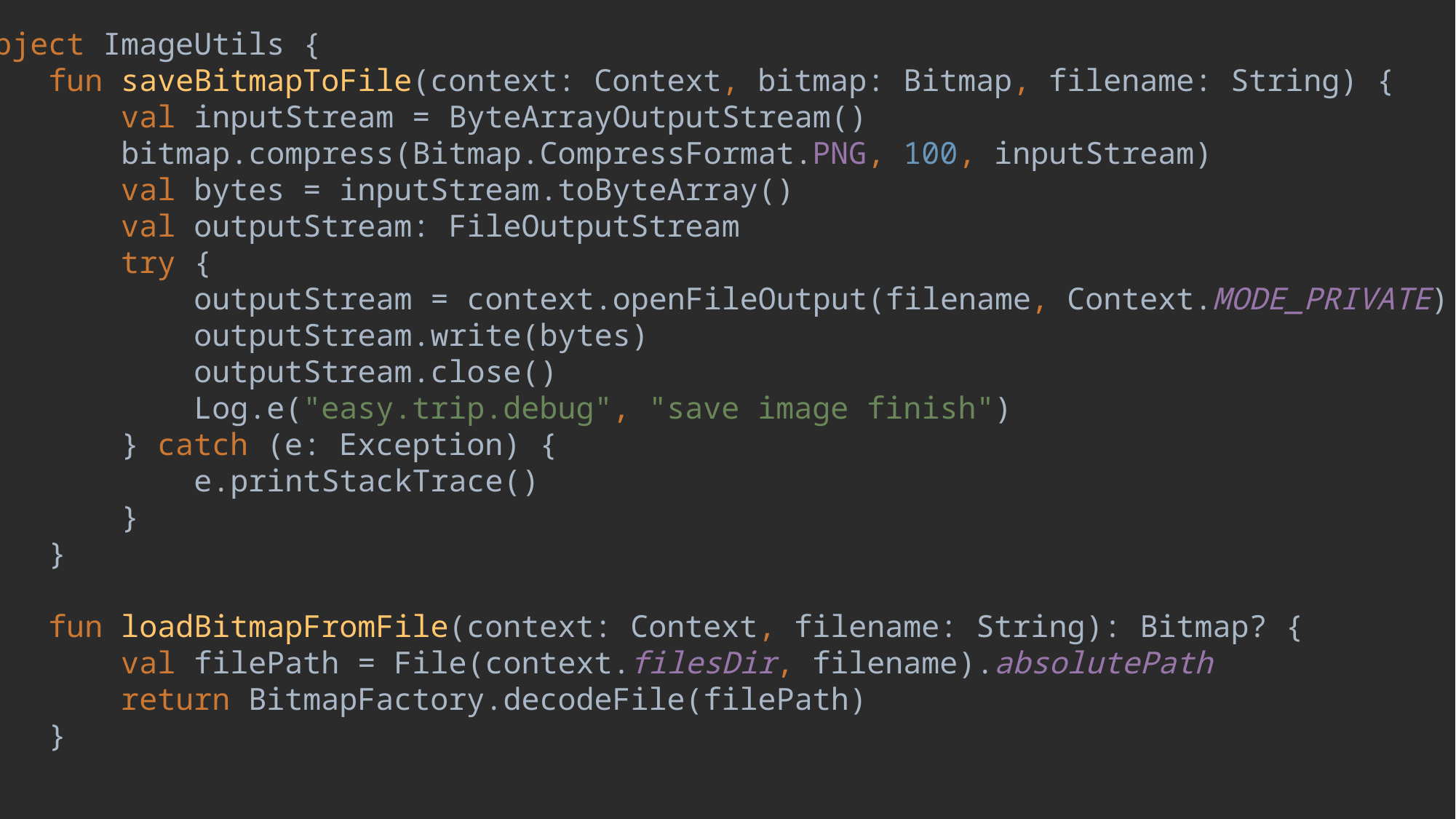

object ImageUtils {
    fun saveBitmapToFile(context: Context, bitmap: Bitmap, filename: String) {
        val inputStream = ByteArrayOutputStream()
        bitmap.compress(Bitmap.CompressFormat.PNG, 100, inputStream)
        val bytes = inputStream.toByteArray()
        val outputStream: FileOutputStream
        try {
            outputStream = context.openFileOutput(filename, Context.MODE_PRIVATE)
            outputStream.write(bytes)
            outputStream.close()
            Log.e("easy.trip.debug", "save image finish")
        } catch (e: Exception) {
            e.printStackTrace()
        }
    }
    fun loadBitmapFromFile(context: Context, filename: String): Bitmap? {
        val filePath = File(context.filesDir, filename).absolutePath
        return BitmapFactory.decodeFile(filePath)
    }
}